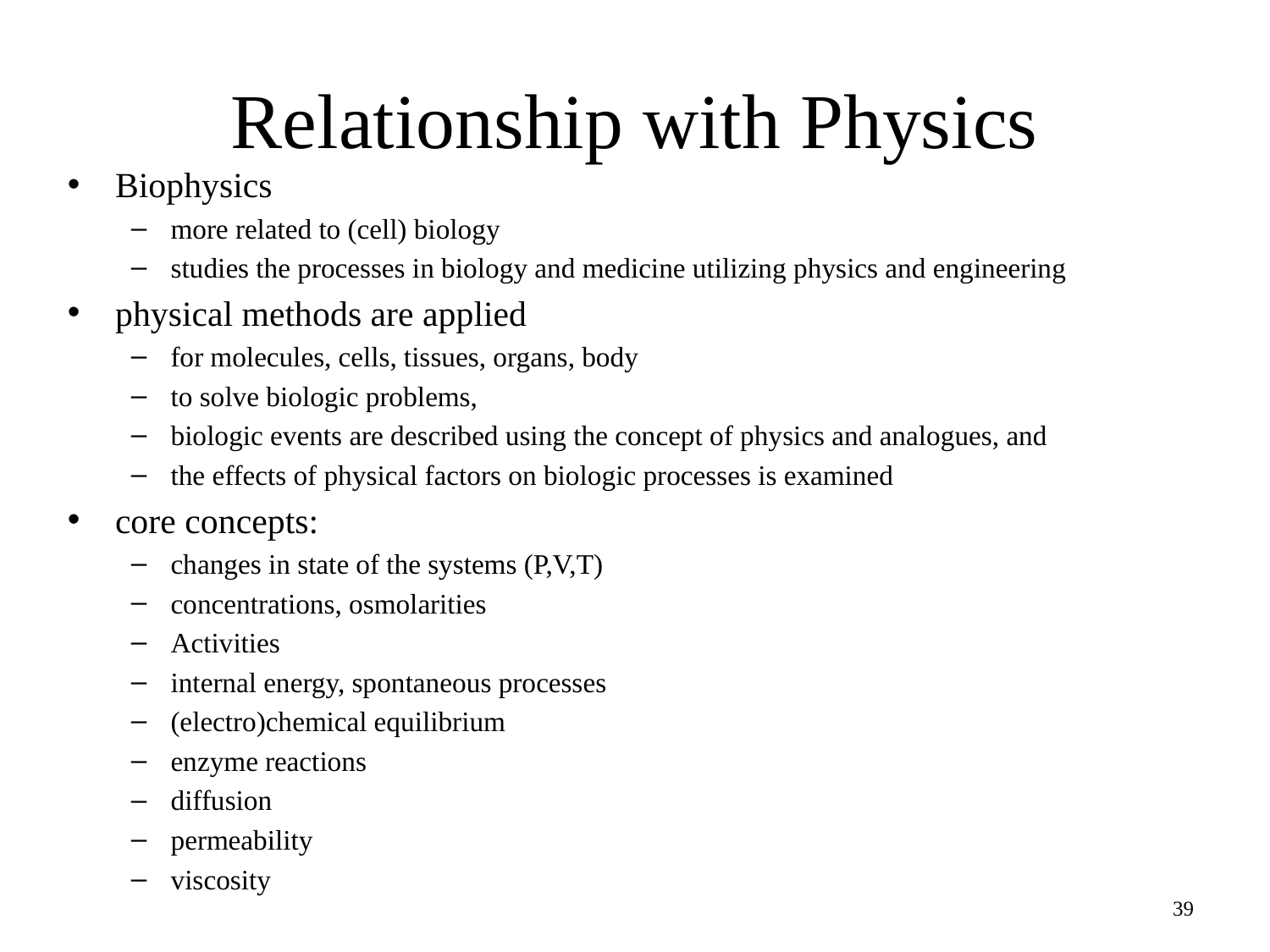

# Relationship with Physics
Biophysics
more related to (cell) biology
studies the processes in biology and medicine utilizing physics and engineering
physical methods are applied
for molecules, cells, tissues, organs, body
to solve biologic problems,
biologic events are described using the concept of physics and analogues, and
the effects of physical factors on biologic processes is examined
core concepts:
changes in state of the systems (P,V,T)
concentrations, osmolarities
Activities
internal energy, spontaneous processes
(electro)chemical equilibrium
enzyme reactions
diffusion
permeability
viscosity
39